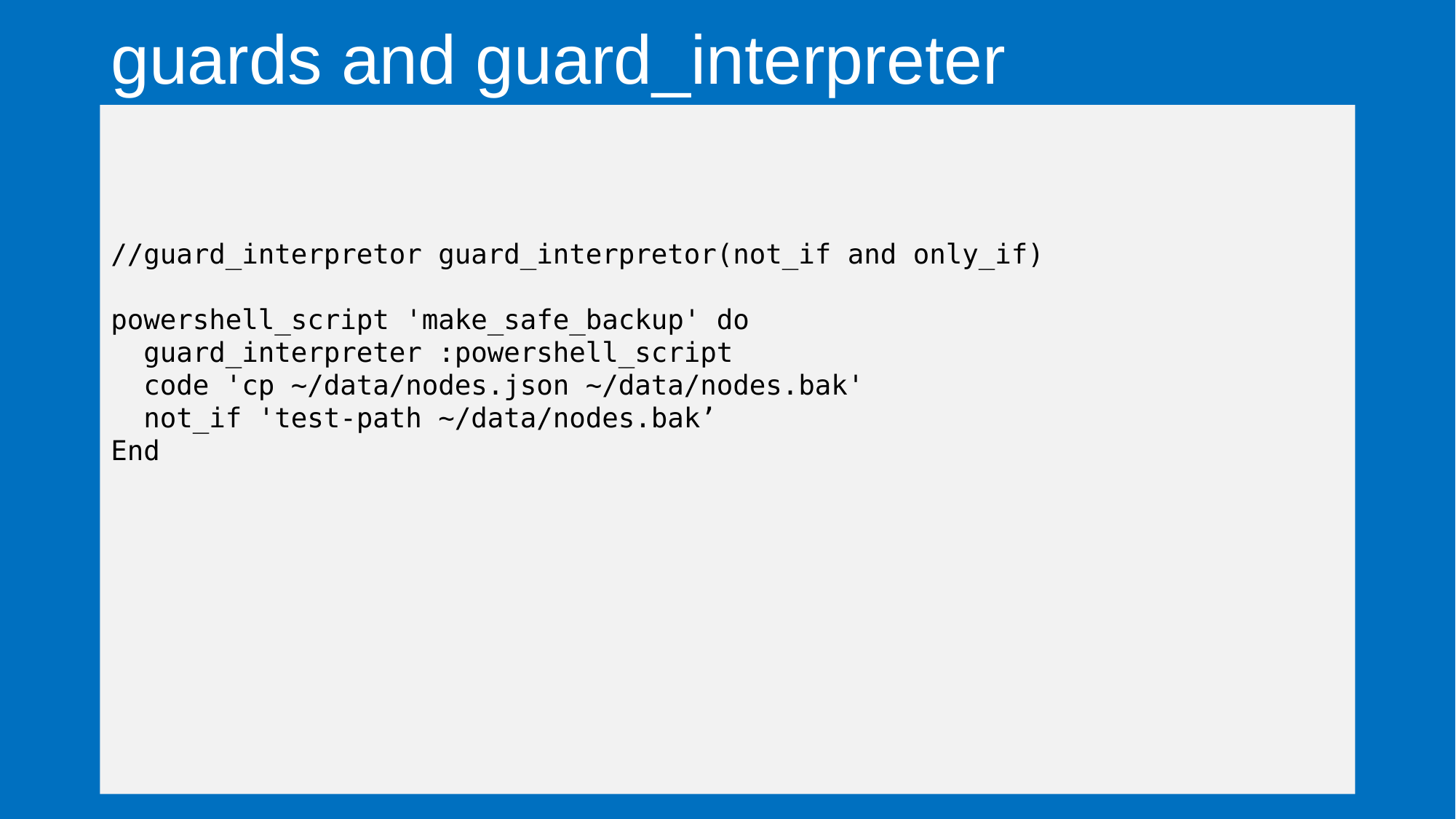

# guards and guard_interpreter
//guard_interpretor guard_interpretor(not_if and only_if)

powershell_script 'make_safe_backup' do
  guard_interpreter :powershell_script
  code 'cp ~/data/nodes.json ~/data/nodes.bak'
  not_if 'test-path ~/data/nodes.bak’
End